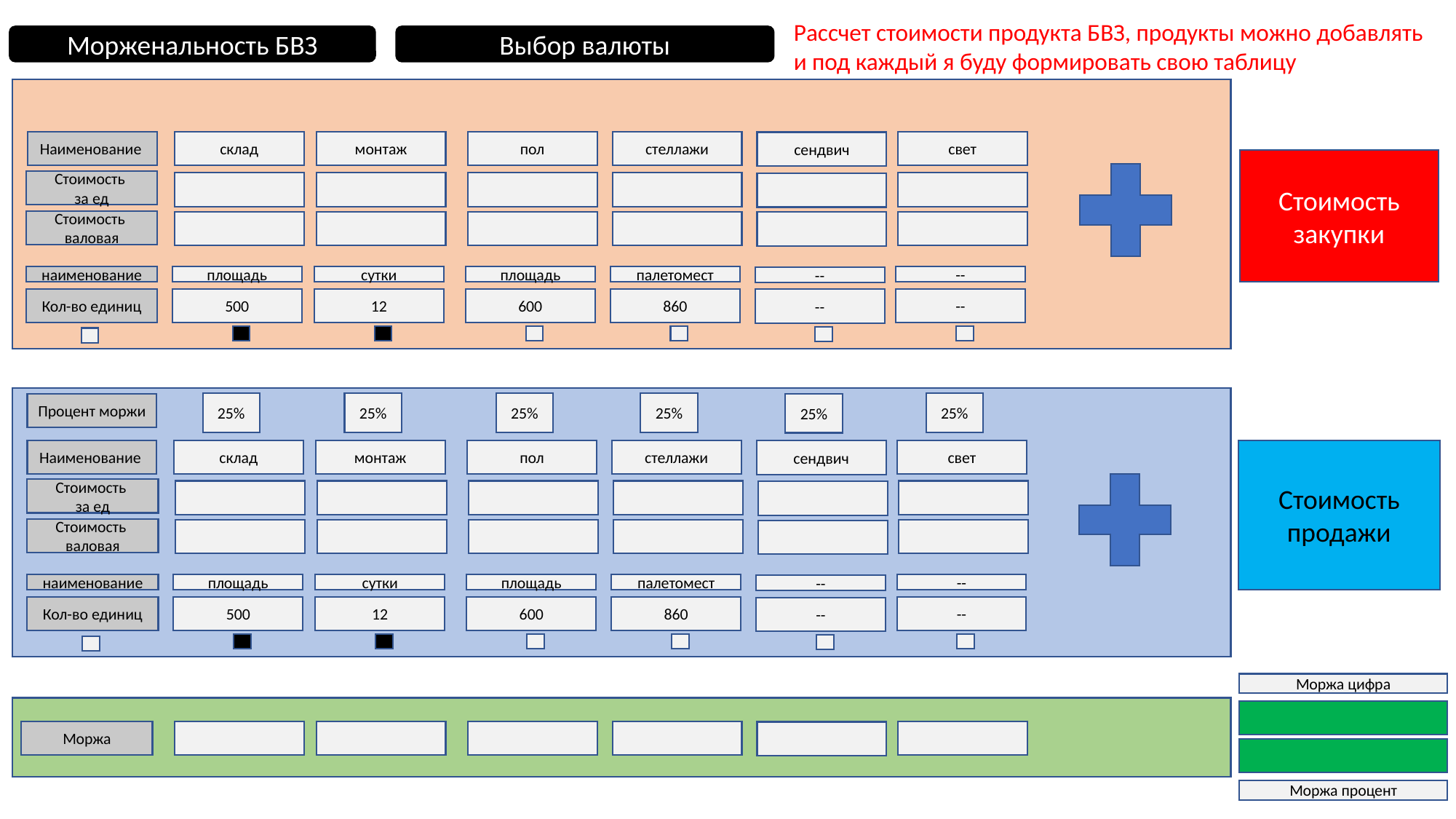

Рассчет стоимости продукта БВЗ, продукты можно добавлять и под каждый я буду формировать свою таблицу
Выбор валюты
Морженальность БВЗ

Наименование
склад
монтаж
пол
стеллажи
свет
сендвич

Стоимость закупки
Стоимость
за ед

Стоимость
валовая

наименование
площадь
сутки
площадь
палетомест
--
--
Кол-во единиц
500
12
600
860
--
--

25%
25%
25%
25%
25%
Процент моржи
25%
Наименование
склад
монтаж
пол
стеллажи
свет
Стоимость продажи
сендвич

Стоимость
за ед

Стоимость
валовая

наименование
площадь
сутки
площадь
палетомест
--
--
Кол-во единиц
500
12
600
860
--
--

Моржа цифра

Моржа

Моржа процент